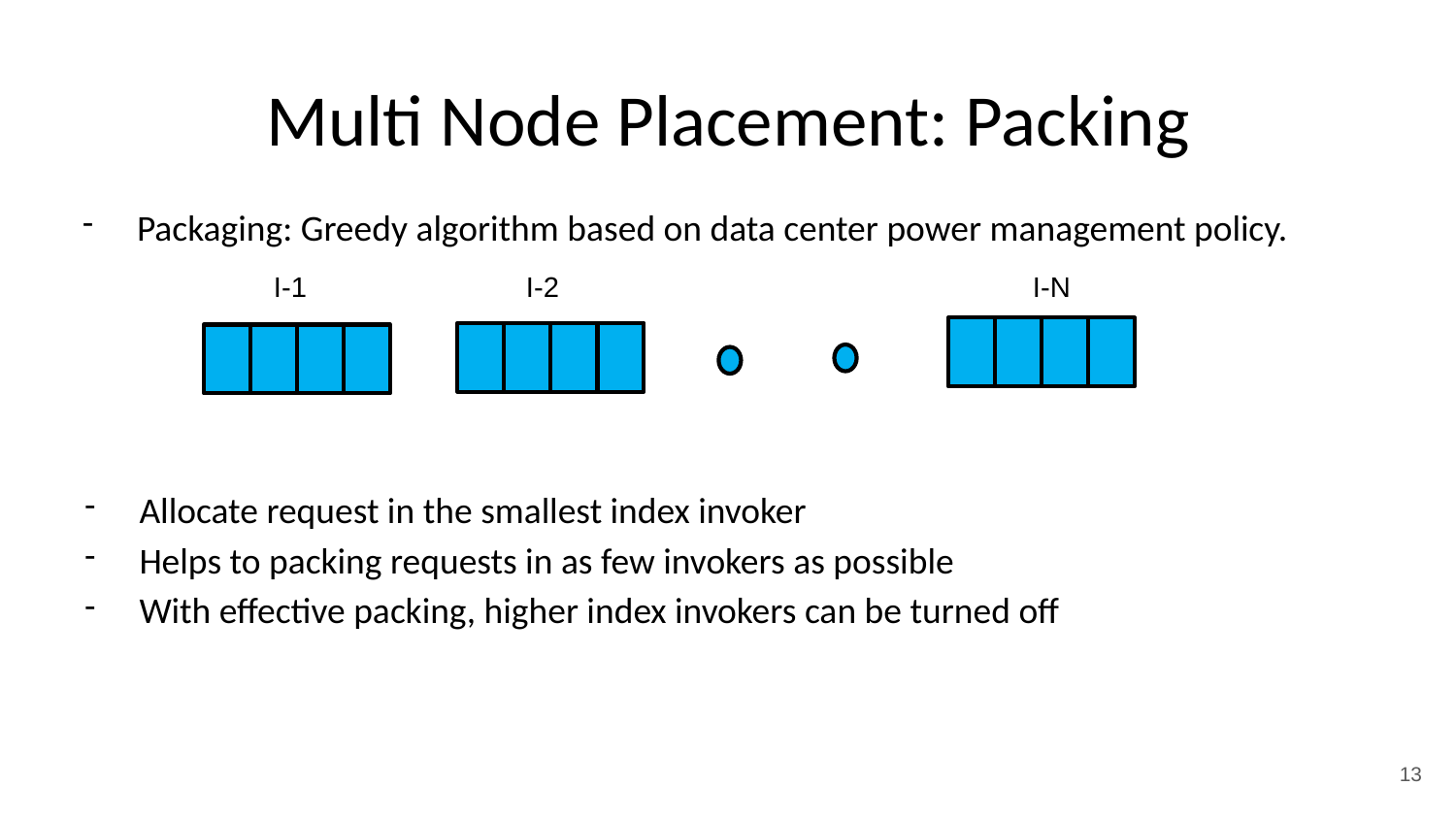

# Multi Node Placement: Packing
Packaging: Greedy algorithm based on data center power management policy.
I-2
I-N
I-1

Allocate request in the smallest index invoker
Helps to packing requests in as few invokers as possible
With effective packing, higher index invokers can be turned off

13